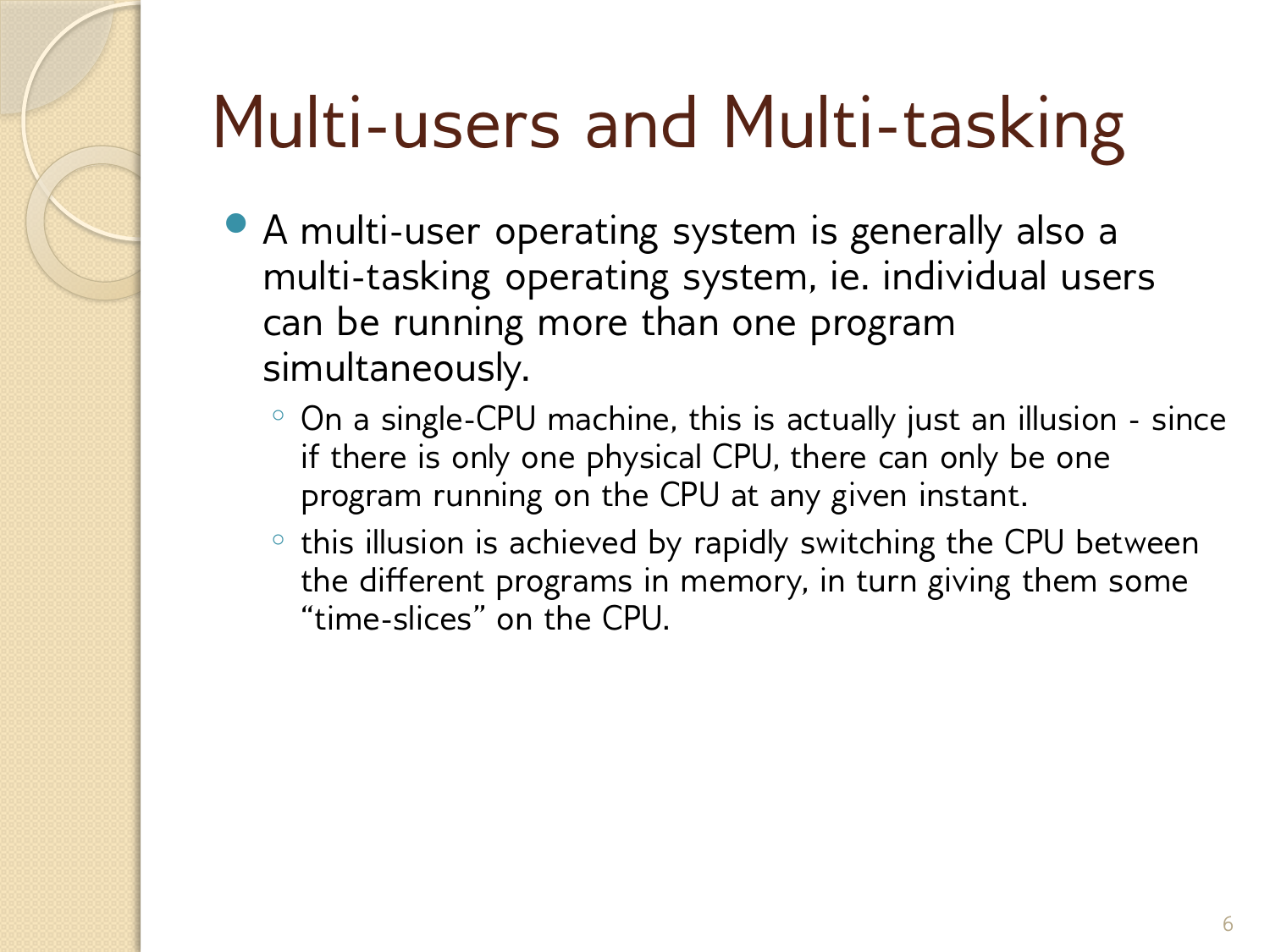

# Multi-users and Multi-tasking
A multi-user operating system is generally also a multi-tasking operating system, ie. individual users can be running more than one program simultaneously.
On a single-CPU machine, this is actually just an illusion - since if there is only one physical CPU, there can only be one program running on the CPU at any given instant.
this illusion is achieved by rapidly switching the CPU between the different programs in memory, in turn giving them some “time-slices” on the CPU.

6